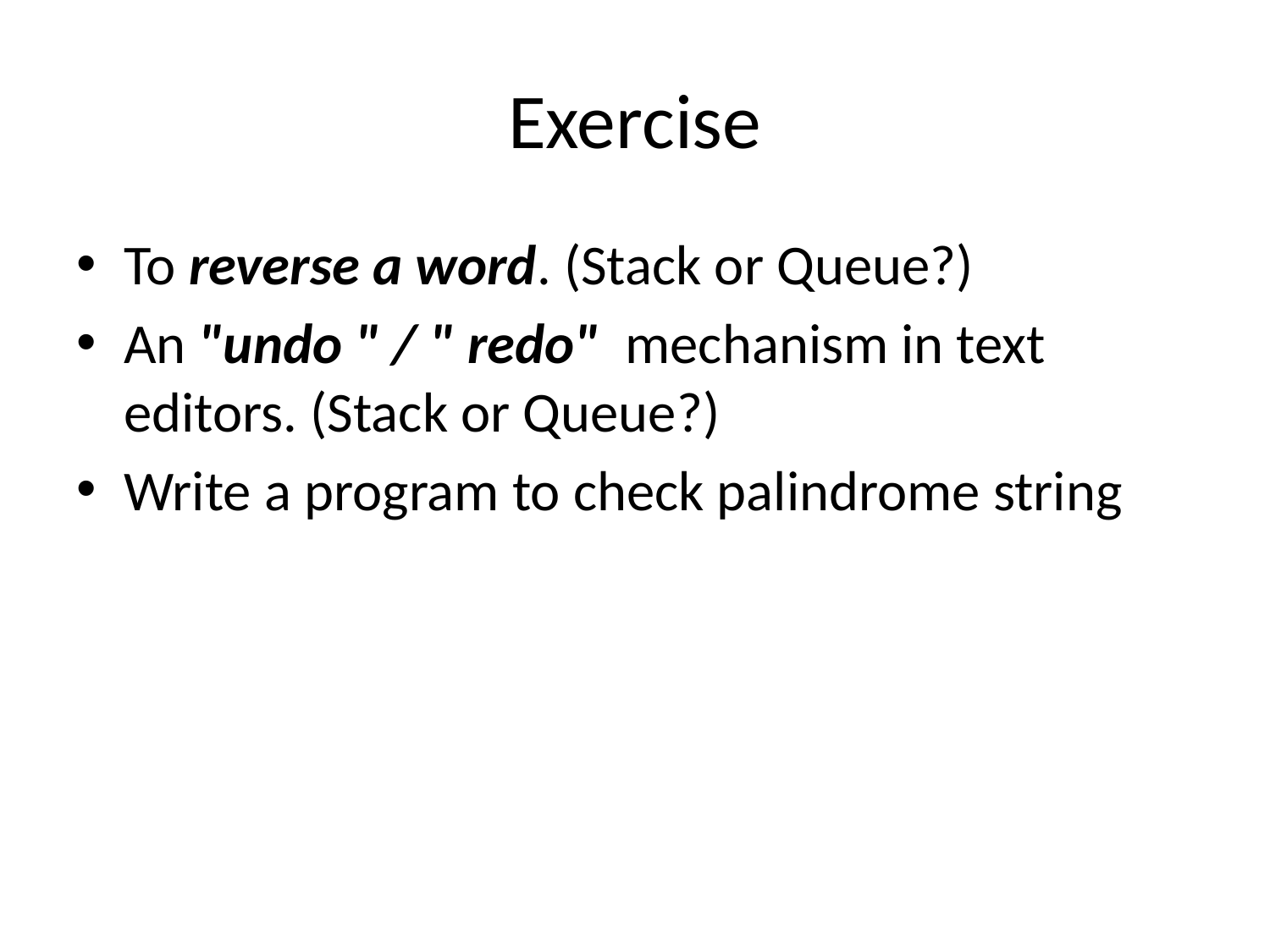

# Exercise
To reverse a word. (Stack or Queue?)
An "undo " / " redo"  mechanism in text editors. (Stack or Queue?)
Write a program to check palindrome string